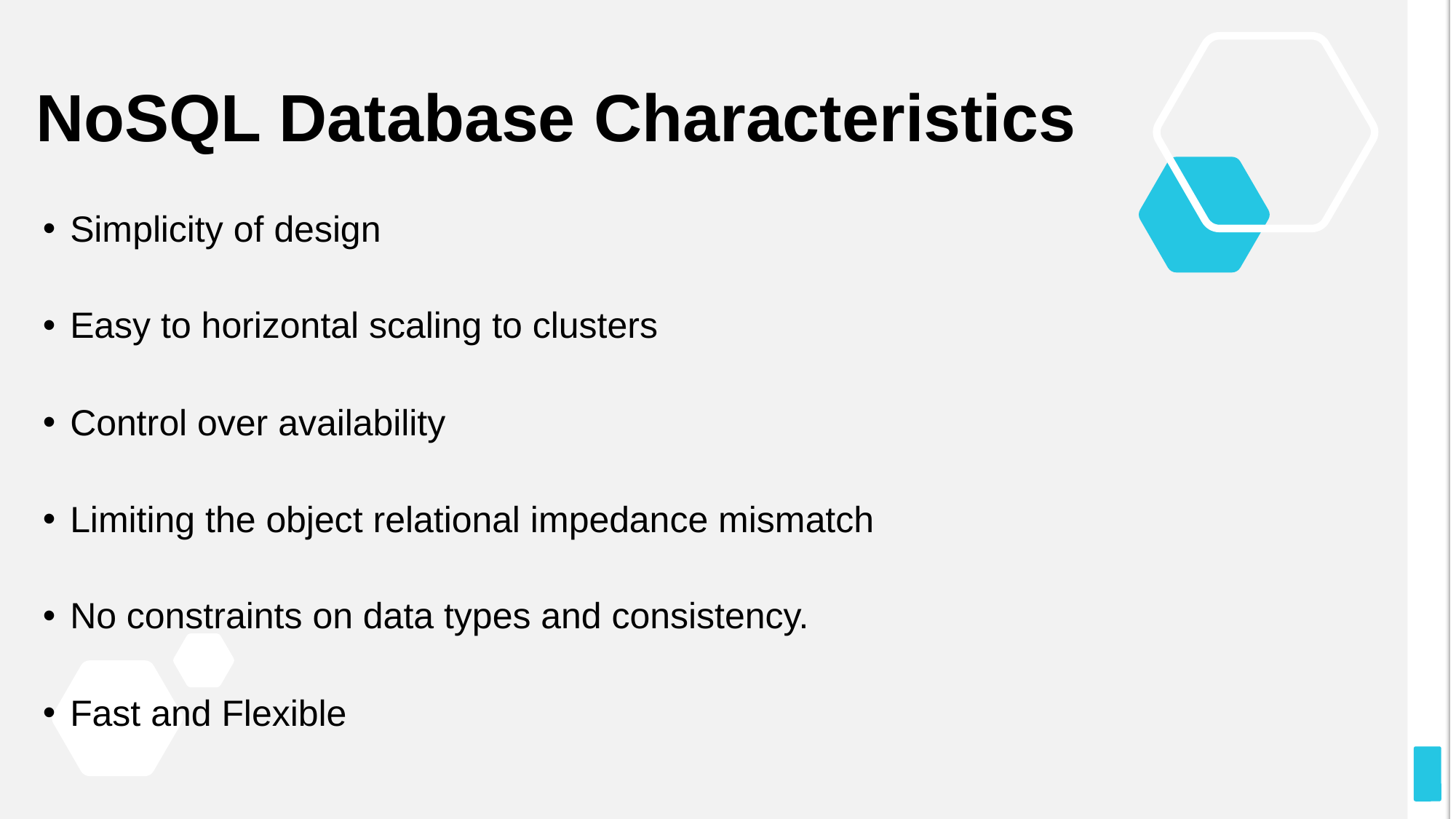

# NoSQL Database Characteristics
Simplicity of design

Easy to horizontal scaling to clusters

Control over availability

Limiting the object relational impedance mismatch

No constraints on data types and consistency.

Fast and Flexible